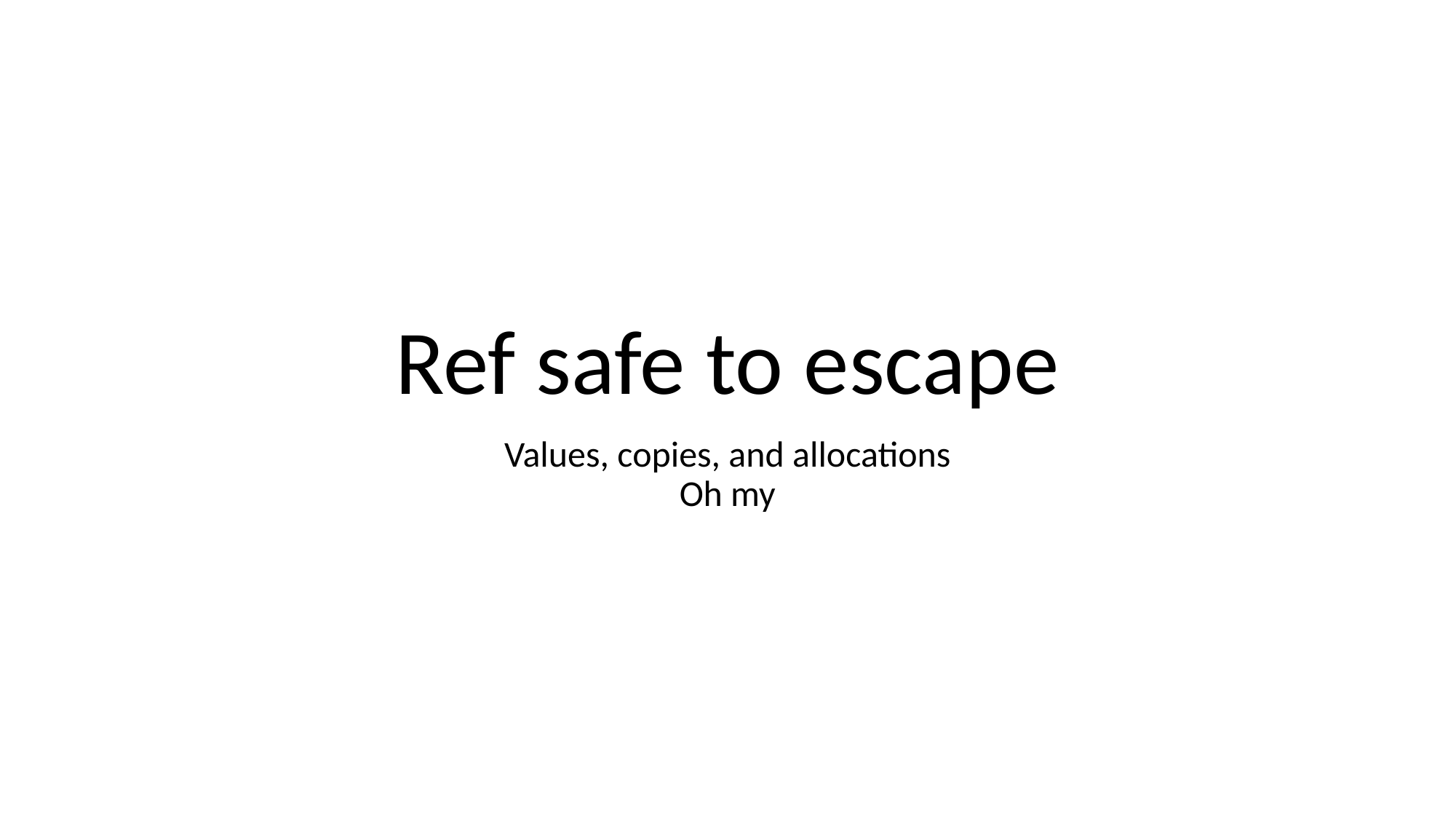

# Ref safe to escape
Values, copies, and allocations
Oh my